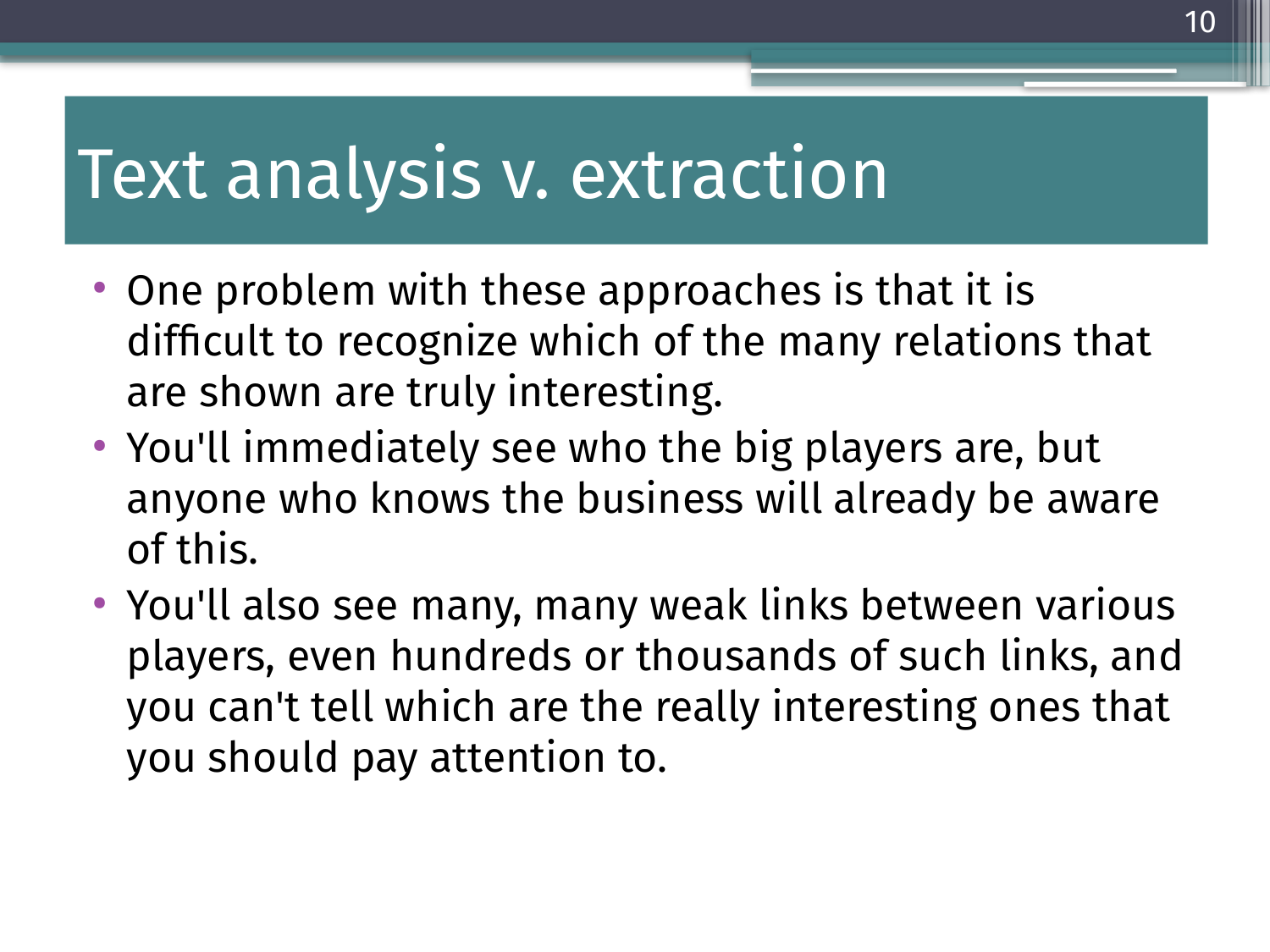

# Text analysis v. extraction
One problem with these approaches is that it is difficult to recognize which of the many relations that are shown are truly interesting.
You'll immediately see who the big players are, but anyone who knows the business will already be aware of this.
You'll also see many, many weak links between various players, even hundreds or thousands of such links, and you can't tell which are the really interesting ones that you should pay attention to.